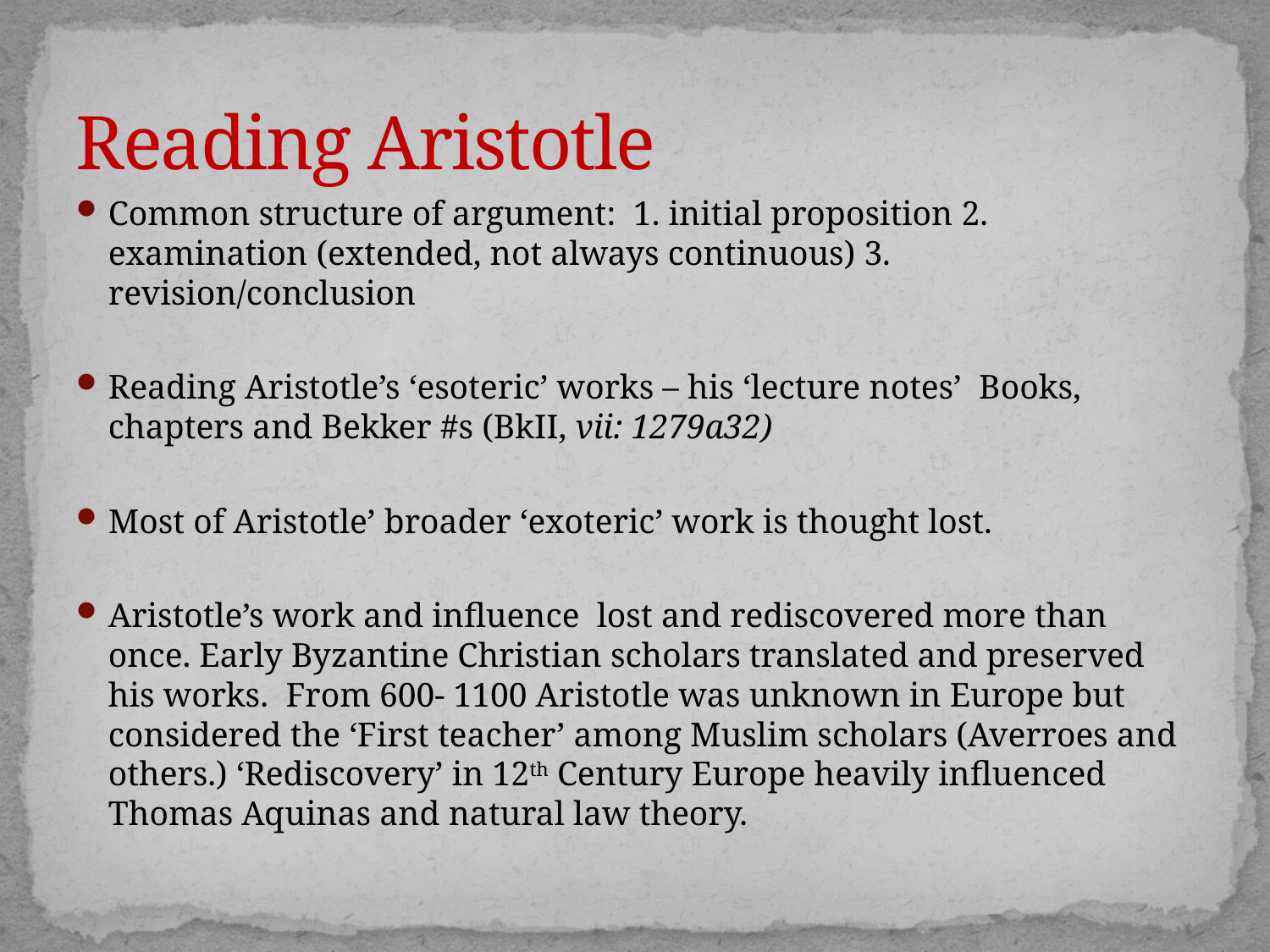

# Reading Aristotle
Common structure of argument:  1. initial proposition 2. examination (extended, not always continuous) 3. revision/conclusion

Reading Aristotle’s ‘esoteric’ works – his ‘lecture notes’  Books, chapters and Bekker #s (BkII, vii: 1279a32)

Most of Aristotle’ broader ‘exoteric’ work is thought lost.

Aristotle’s work and influence  lost and rediscovered more than once. Early Byzantine Christian scholars translated and preserved his works.  From 600- 1100 Aristotle was unknown in Europe but considered the ‘First teacher’ among Muslim scholars (Averroes and others.) ‘Rediscovery’ in 12th Century Europe heavily influenced Thomas Aquinas and natural law theory.